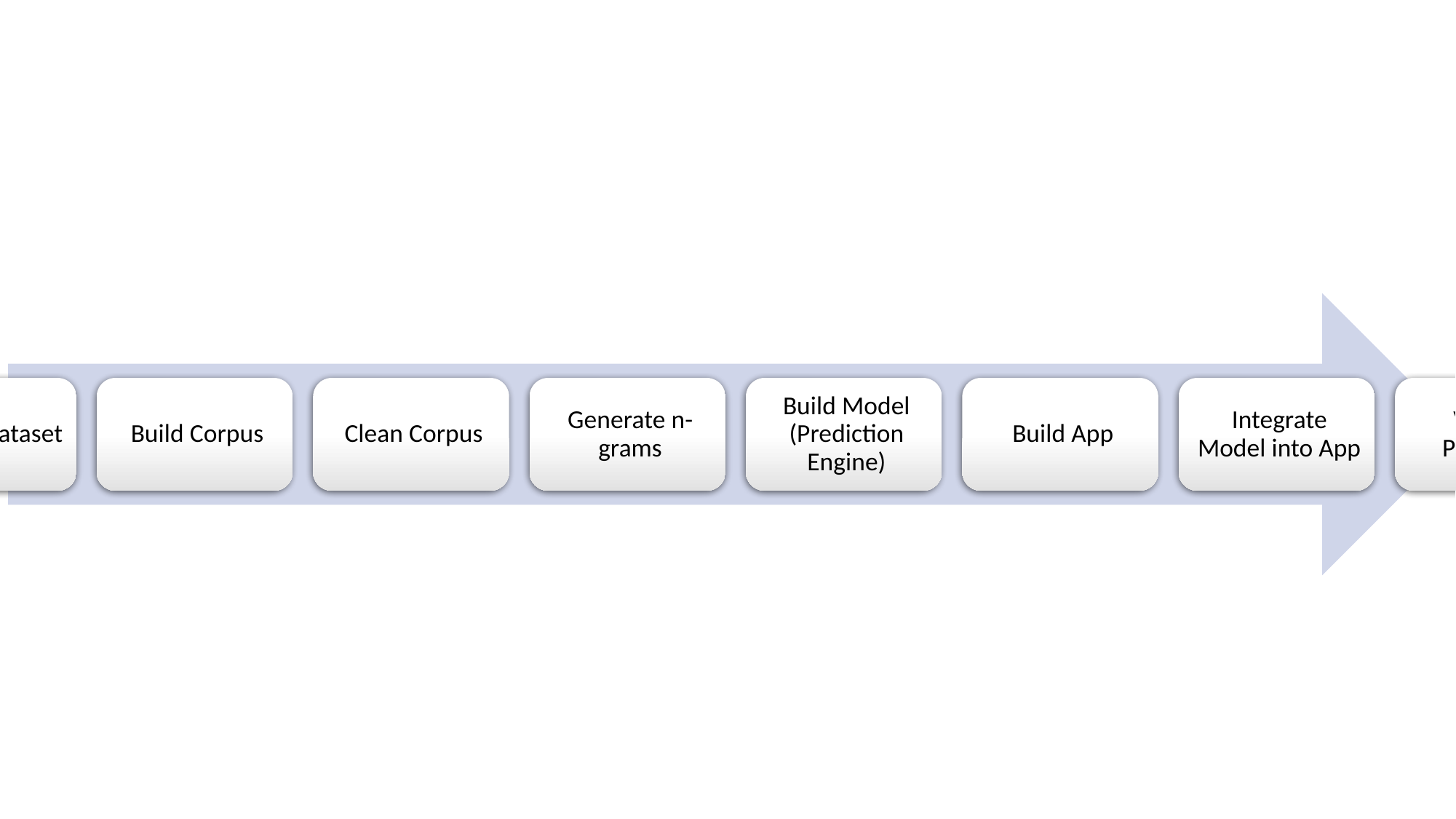

Sample Dataset
Build Corpus
Clean Corpus
Generate n-grams
Build Model (Prediction Engine)
Build App
Integrate Model into App
Validate Prediction